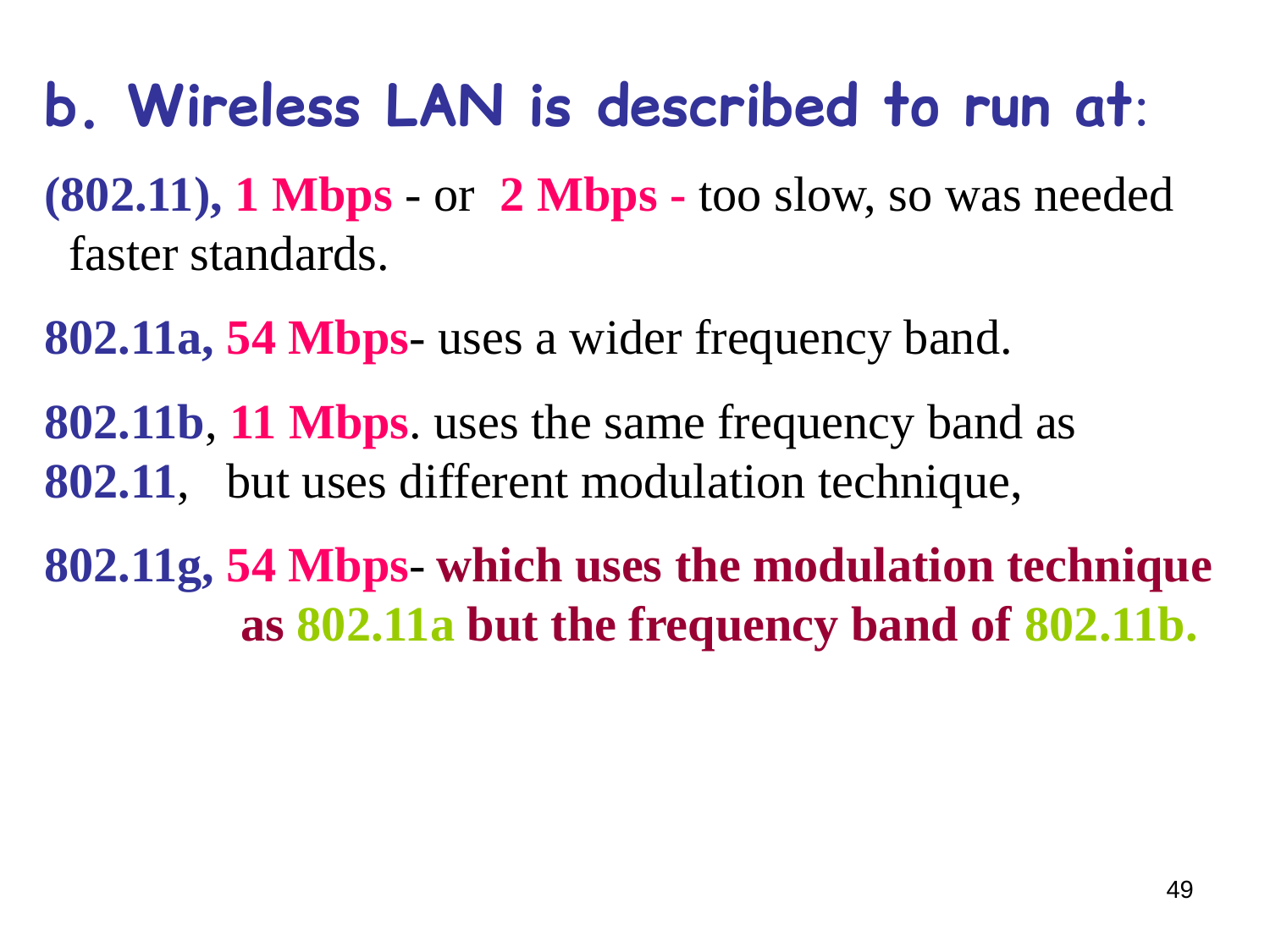

b. Wireless LAN is described to run at:
(802.11), 1 Mbps - or  2 Mbps - too slow, so was needed       faster standards.
802.11a, 54 Mbps- uses a wider frequency band.
802.11b, 11 Mbps. uses the same frequency band as 802.11,   but uses different modulation technique,
802.11g, 54 Mbps- which uses the modulation technique                  as 802.11a but the frequency band of 802.11b.
49